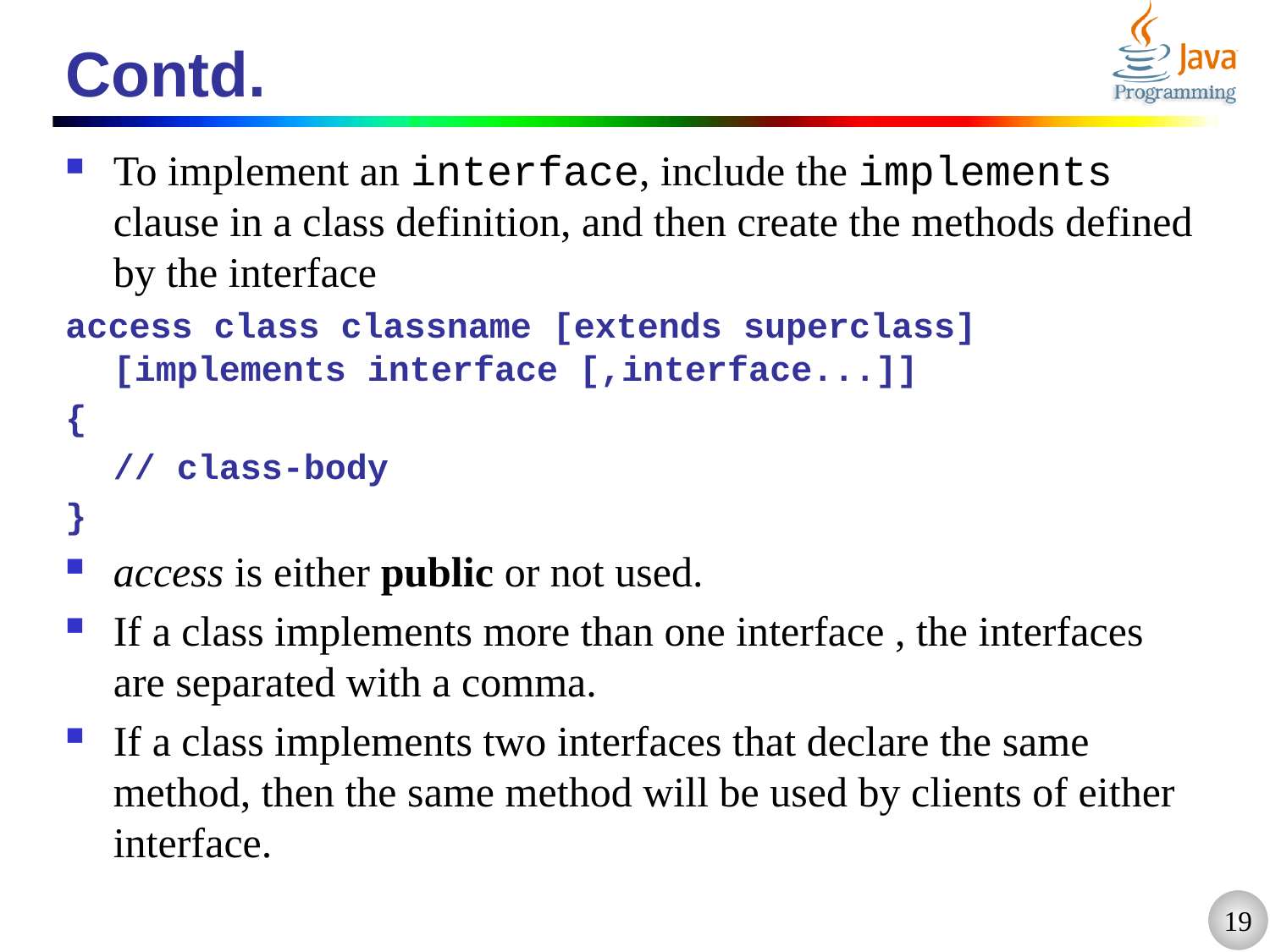

# Contd.
To implement an interface, include the implements clause in a class definition, and then create the methods defined by the interface
access class classname [extends superclass][implements interface [,interface...]]
{
	// class-body
}
access is either public or not used.
If a class implements more than one interface , the interfaces are separated with a comma.
If a class implements two interfaces that declare the same method, then the same method will be used by clients of either interface.